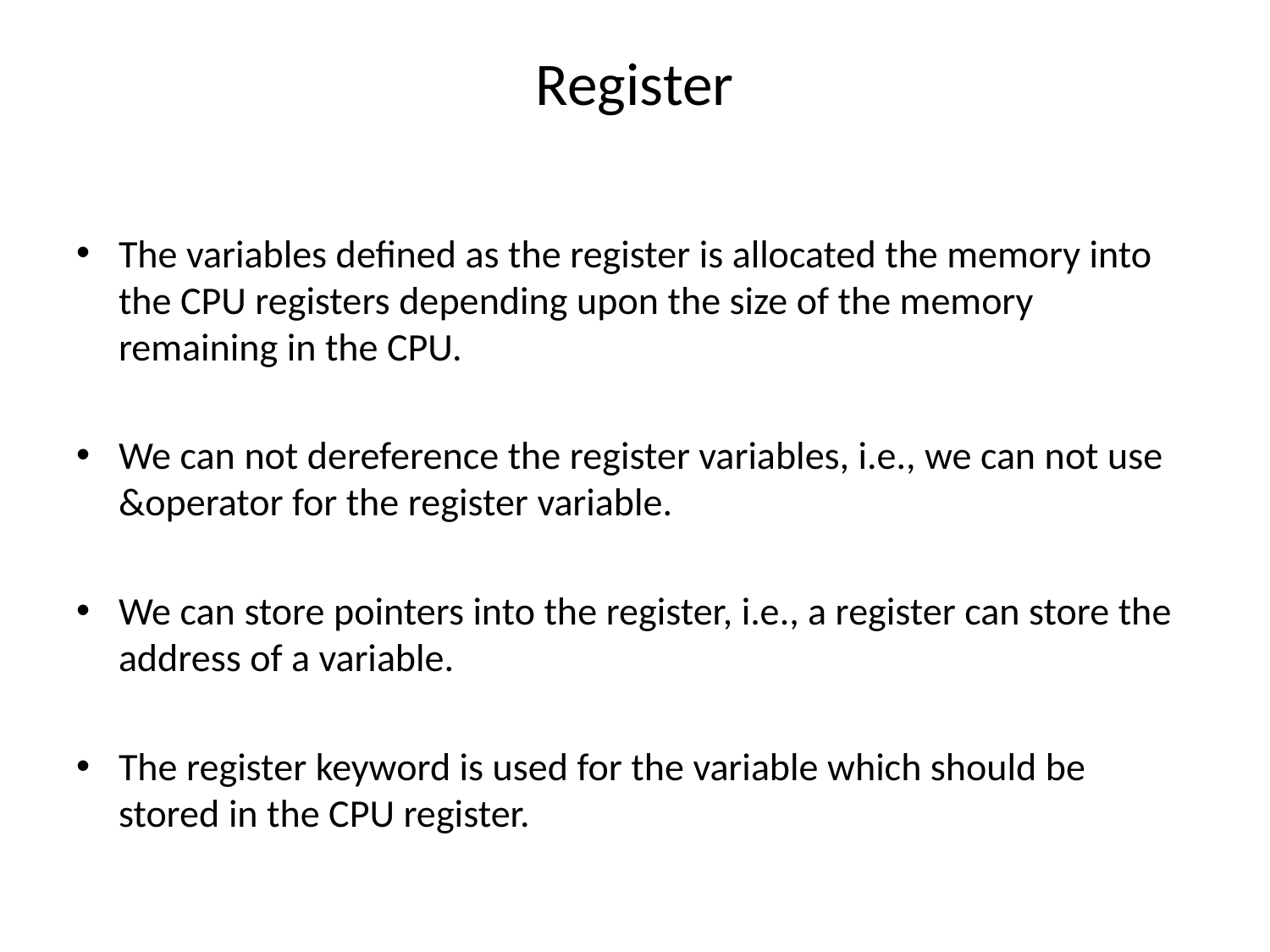

# Register
The variables defined as the register is allocated the memory into the CPU registers depending upon the size of the memory remaining in the CPU.

We can not dereference the register variables, i.e., we can not use &operator for the register variable.

We can store pointers into the register, i.e., a register can store the address of a variable.

The register keyword is used for the variable which should be stored in the CPU register.